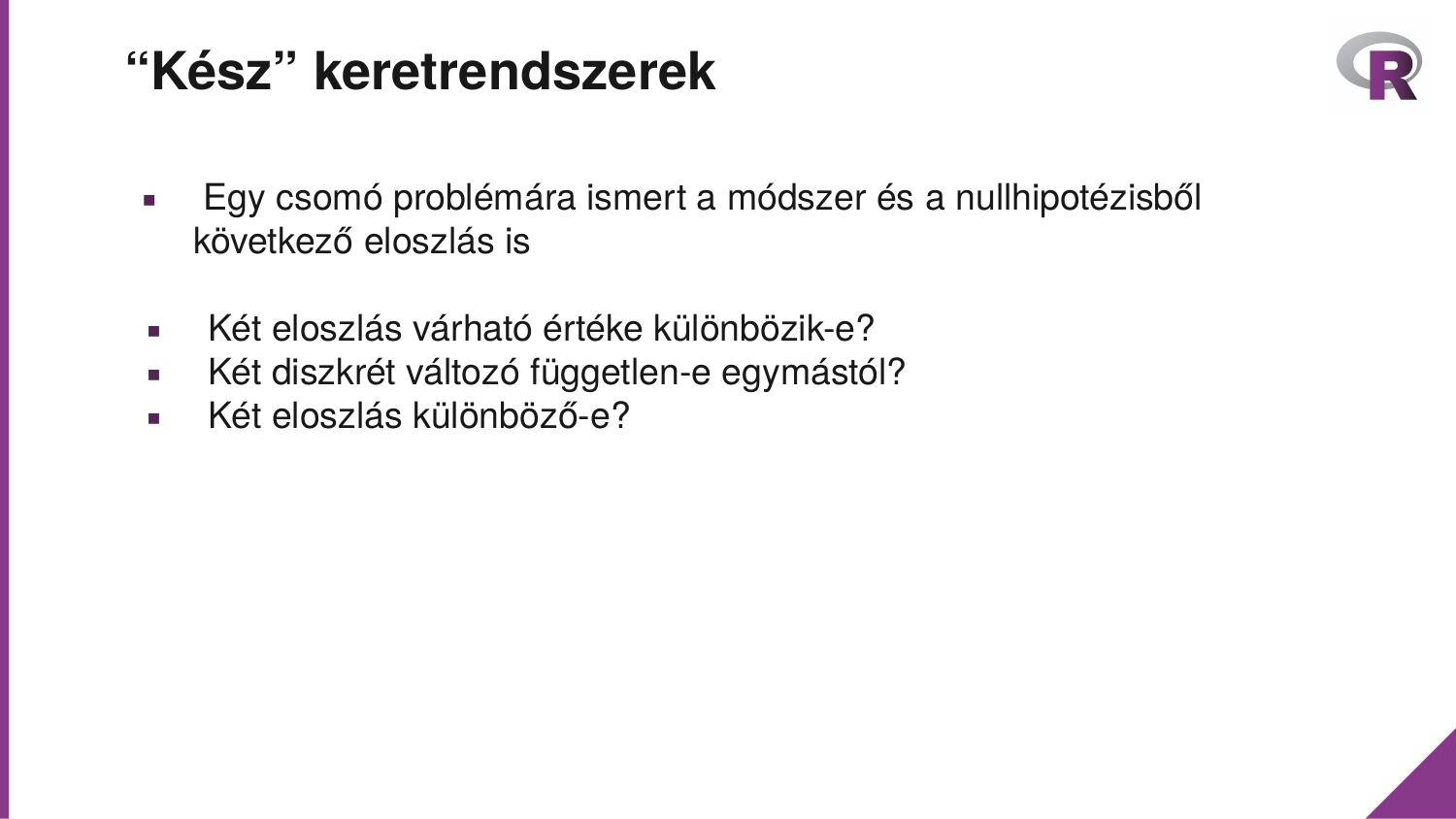

# “Kész” keretrendszerek
 Egy csomó problémára ismert a módszer és a nullhipotézisből következő eloszlás is

 Két eloszlás várható értéke különbözik-e?
 Két diszkrét változó független-e egymástól?
 Két eloszlás különböző-e?